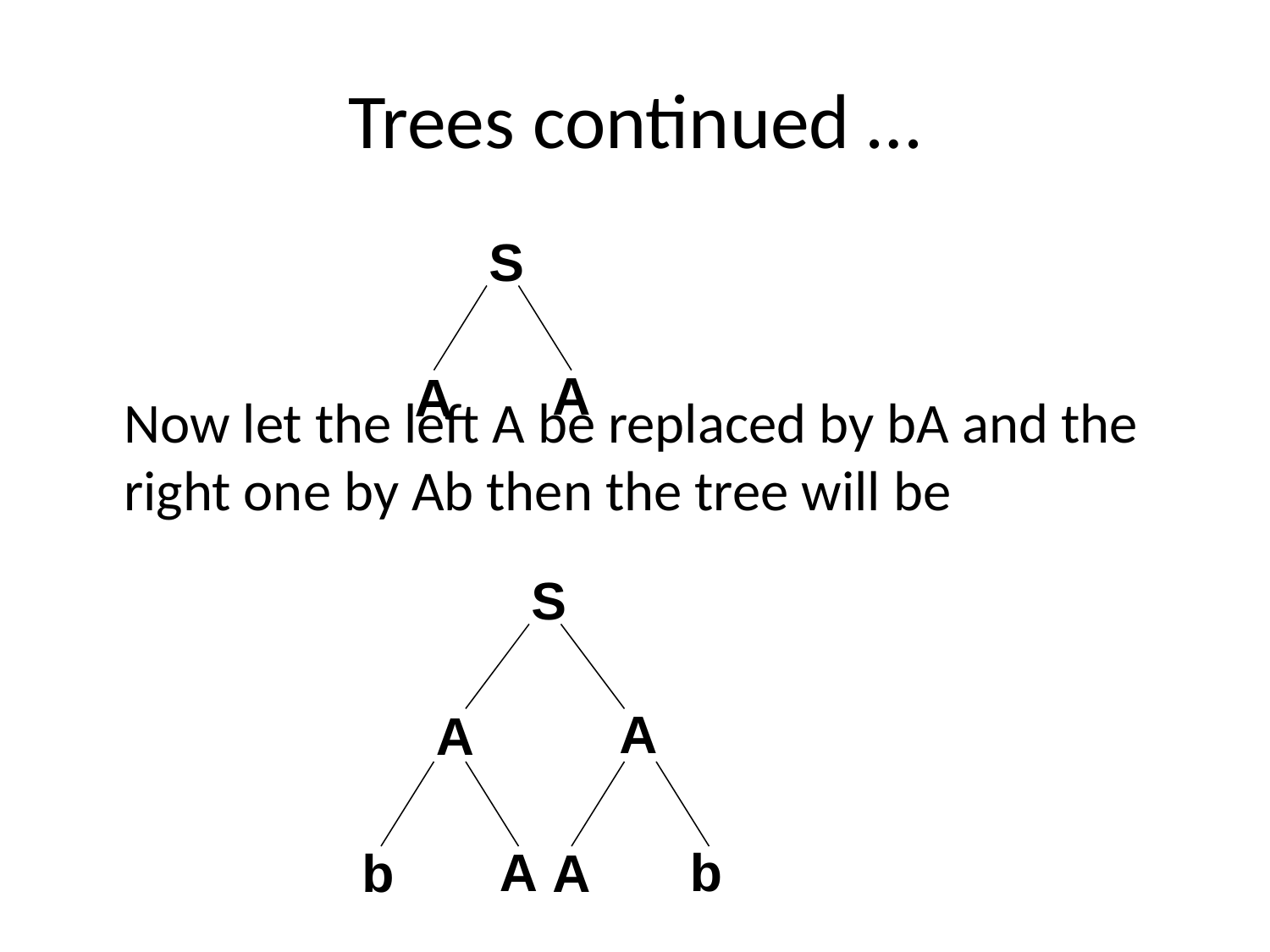

# Trees continued …

	Now let the left A be replaced by bA and the right one by Ab then the tree will be
S

A
A
S

A
A

A
b
b
A